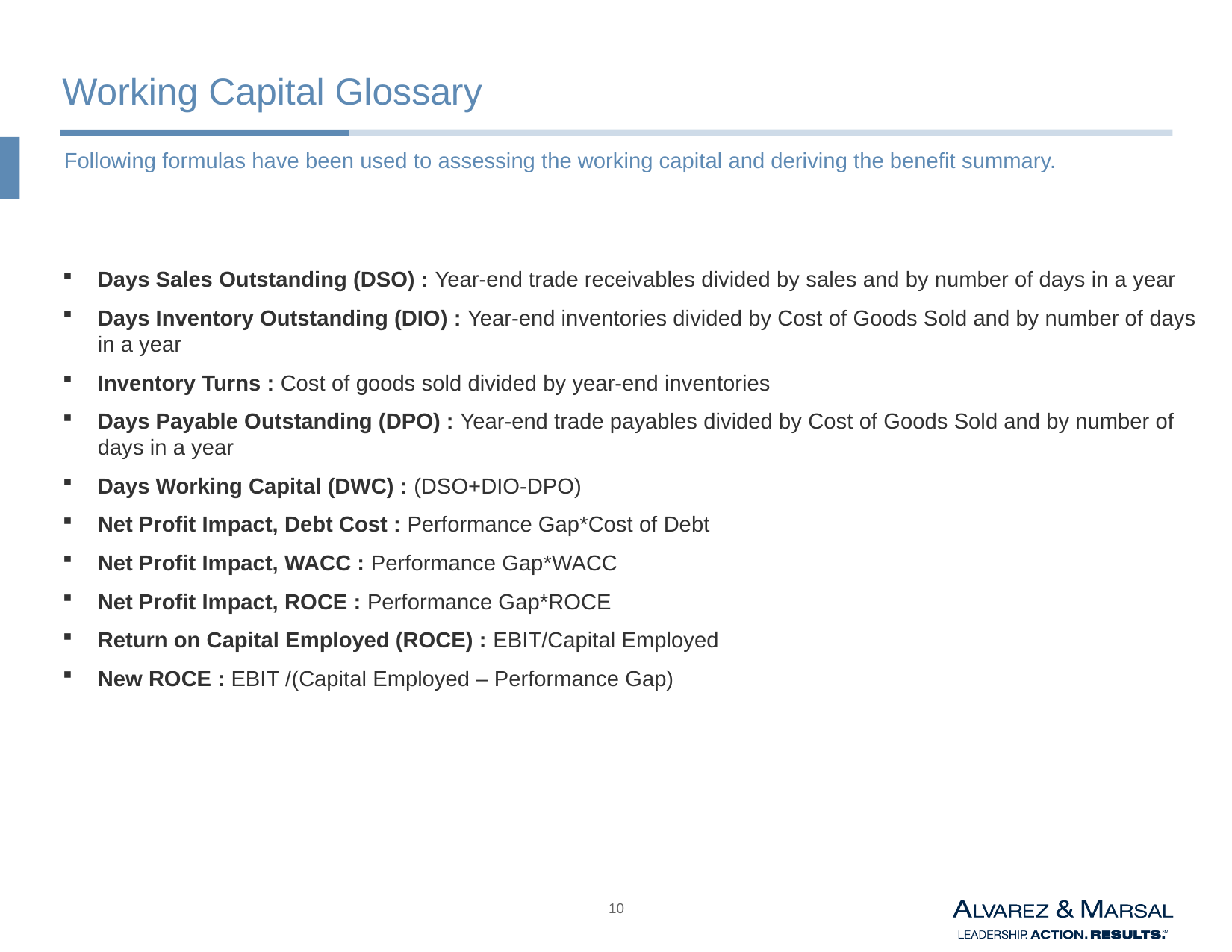

# Working Capital Glossary
Following formulas have been used to assessing the working capital and deriving the benefit summary.
Days Sales Outstanding (DSO) : Year-end trade receivables divided by sales and by number of days in a year
Days Inventory Outstanding (DIO) : Year-end inventories divided by Cost of Goods Sold and by number of days in a year
Inventory Turns : Cost of goods sold divided by year-end inventories
Days Payable Outstanding (DPO) : Year-end trade payables divided by Cost of Goods Sold and by number of days in a year
Days Working Capital (DWC) : (DSO+DIO-DPO)
Net Profit Impact, Debt Cost : Performance Gap*Cost of Debt
Net Profit Impact, WACC : Performance Gap*WACC
Net Profit Impact, ROCE : Performance Gap*ROCE
Return on Capital Employed (ROCE) : EBIT/Capital Employed
New ROCE : EBIT /(Capital Employed – Performance Gap)

10